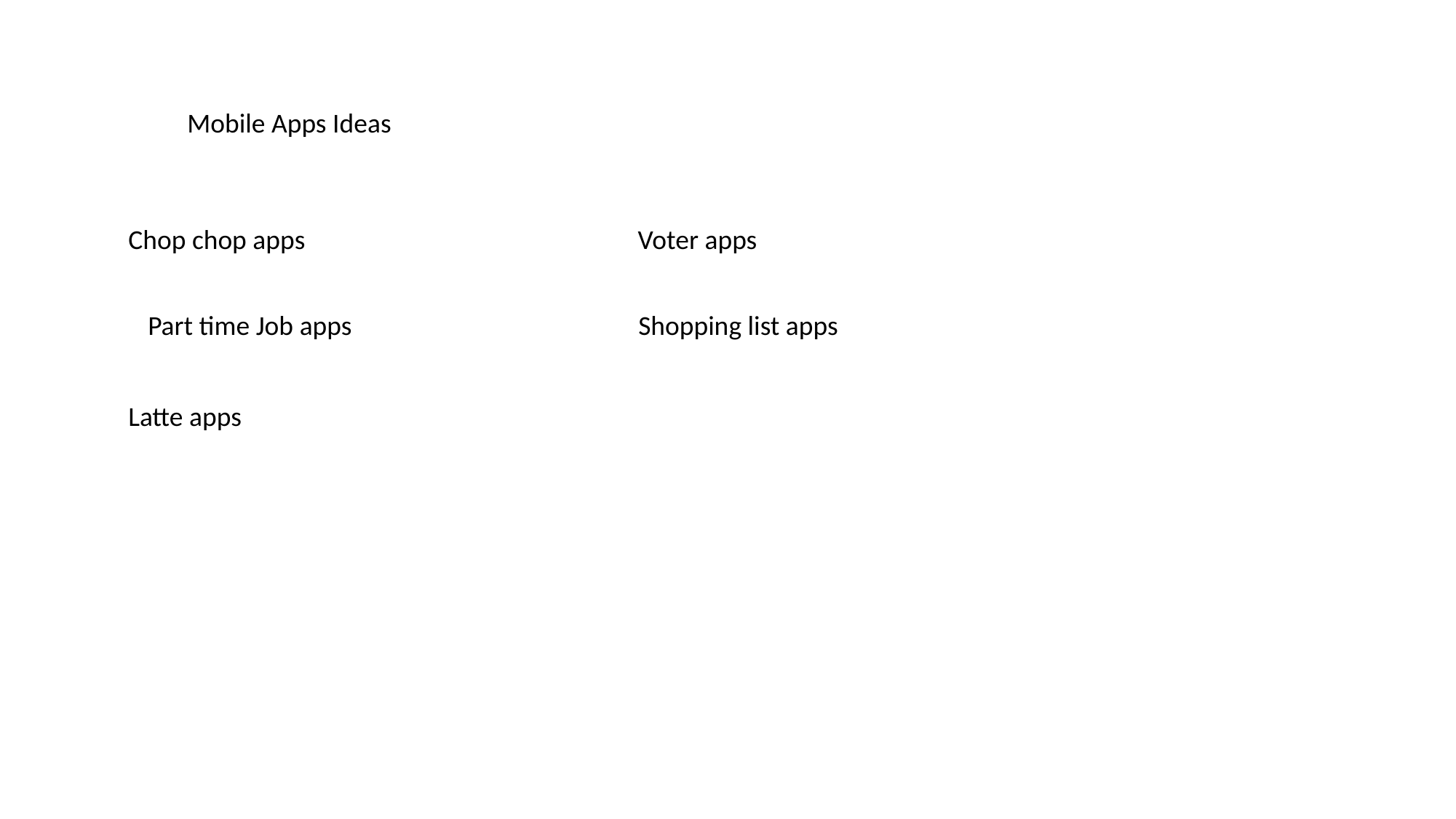

Mobile Apps Ideas
Chop chop apps
Voter apps
Part time Job apps
Shopping list apps
Latte apps